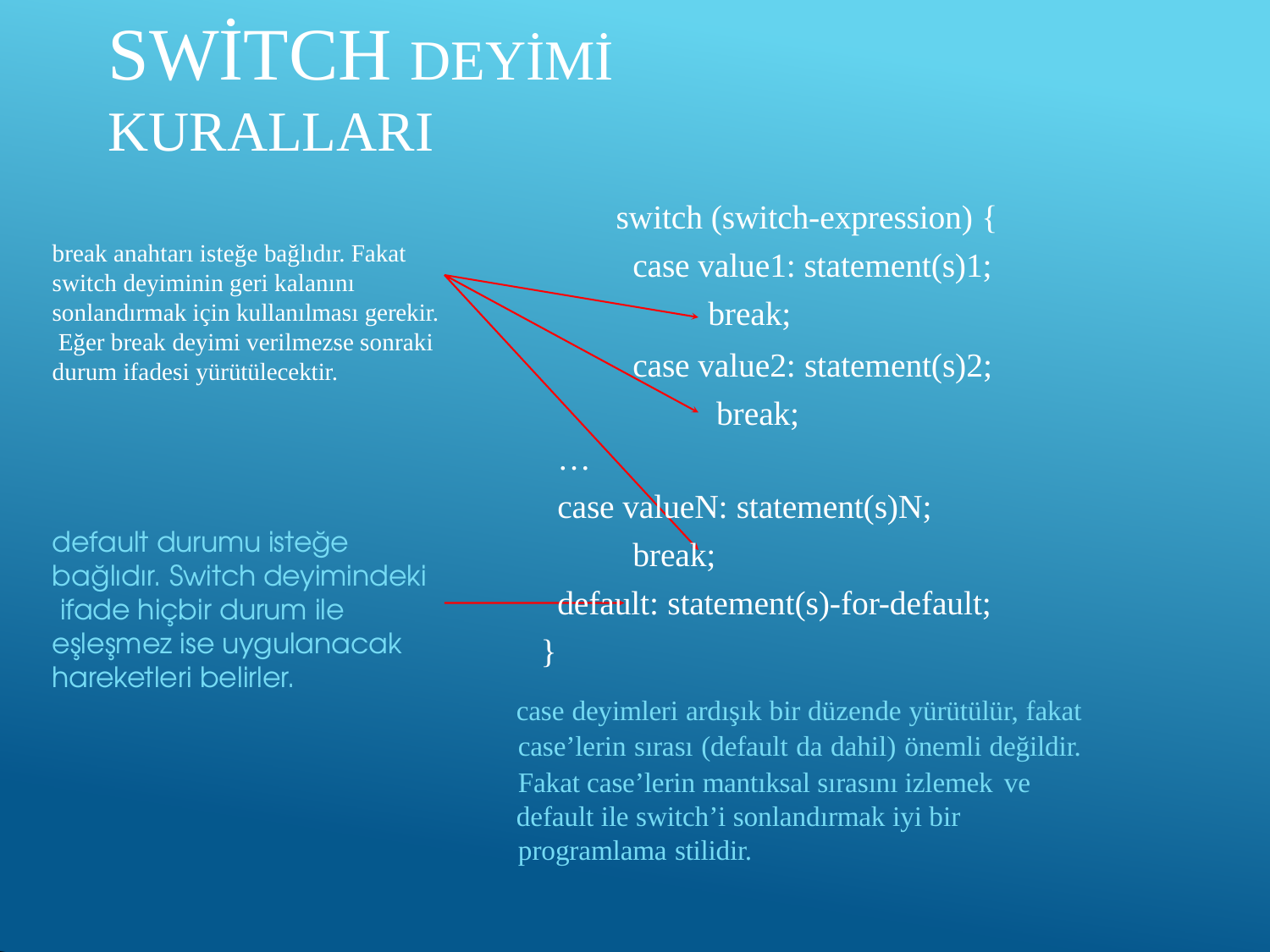

# SWİTCH DEYİMİ KURALLARI
switch (switch-expression) {
case value1: statement(s)1;  break;
case value2: statement(s)2;  break;
…
case valueN: statement(s)N;
break;
default: statement(s)-for-default;
}
case deyimleri ardışık bir düzende yürütülür, fakat  case’lerin sırası (default da dahil) önemli değildir.  Fakat case’lerin mantıksal sırasını izlemek ve
default ile switch’i sonlandırmak iyi bir  programlama stilidir.
break anahtarı isteğe bağlıdır. Fakat  switch deyiminin geri kalanını  sonlandırmak için kullanılması gerekir.  Eğer break deyimi verilmezse sonraki  durum ifadesi yürütülecektir.

default durumu isteğe  bağlıdır. Switch deyimindeki  ifade hiçbir durum ile  eşleşmez ise uygulanacak  hareketleri belirler.